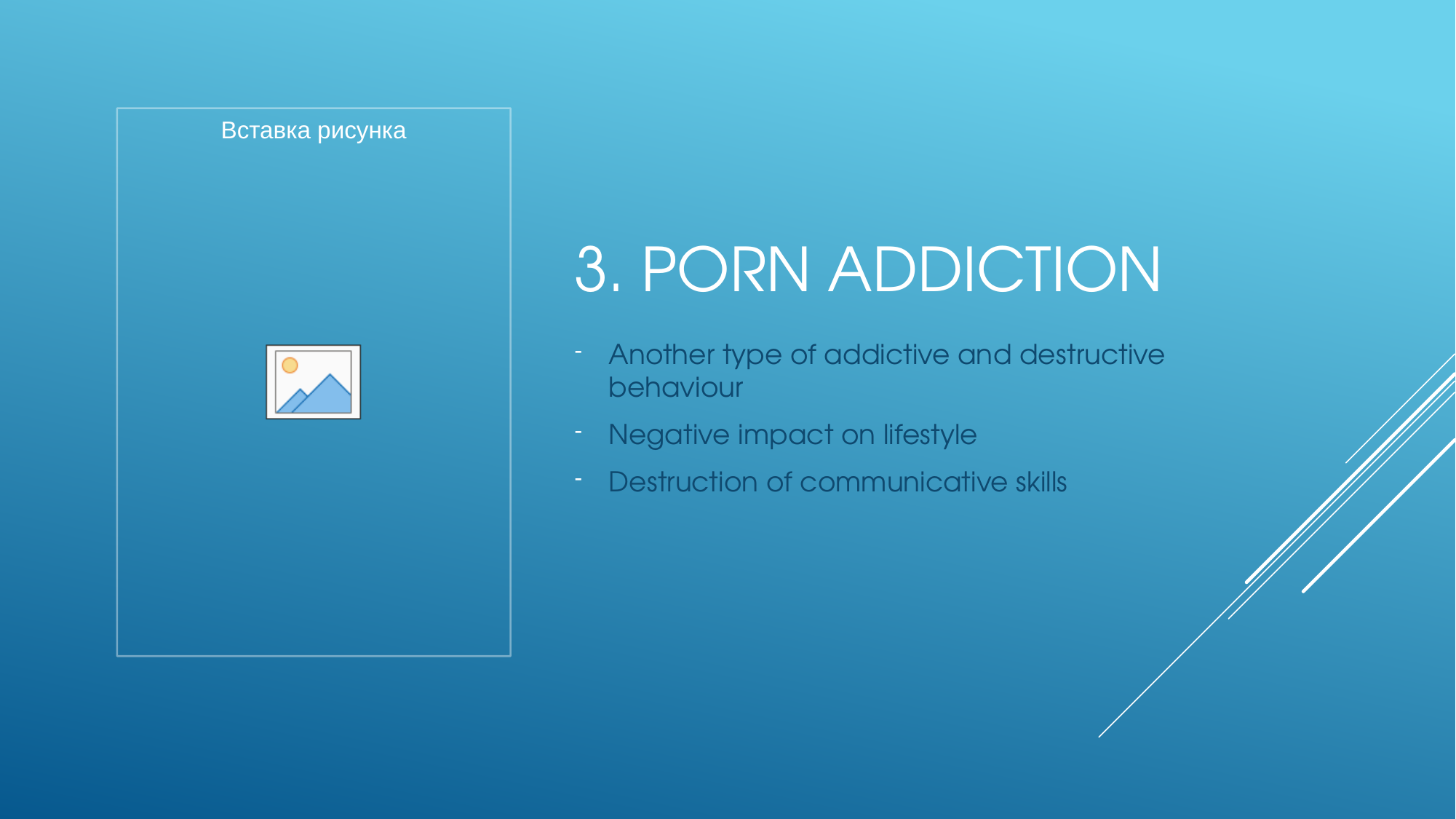

# 3. PORN ADDICTION
Another type of addictive and destructive behaviour
Negative impact on lifestyle
Destruction of communicative skills